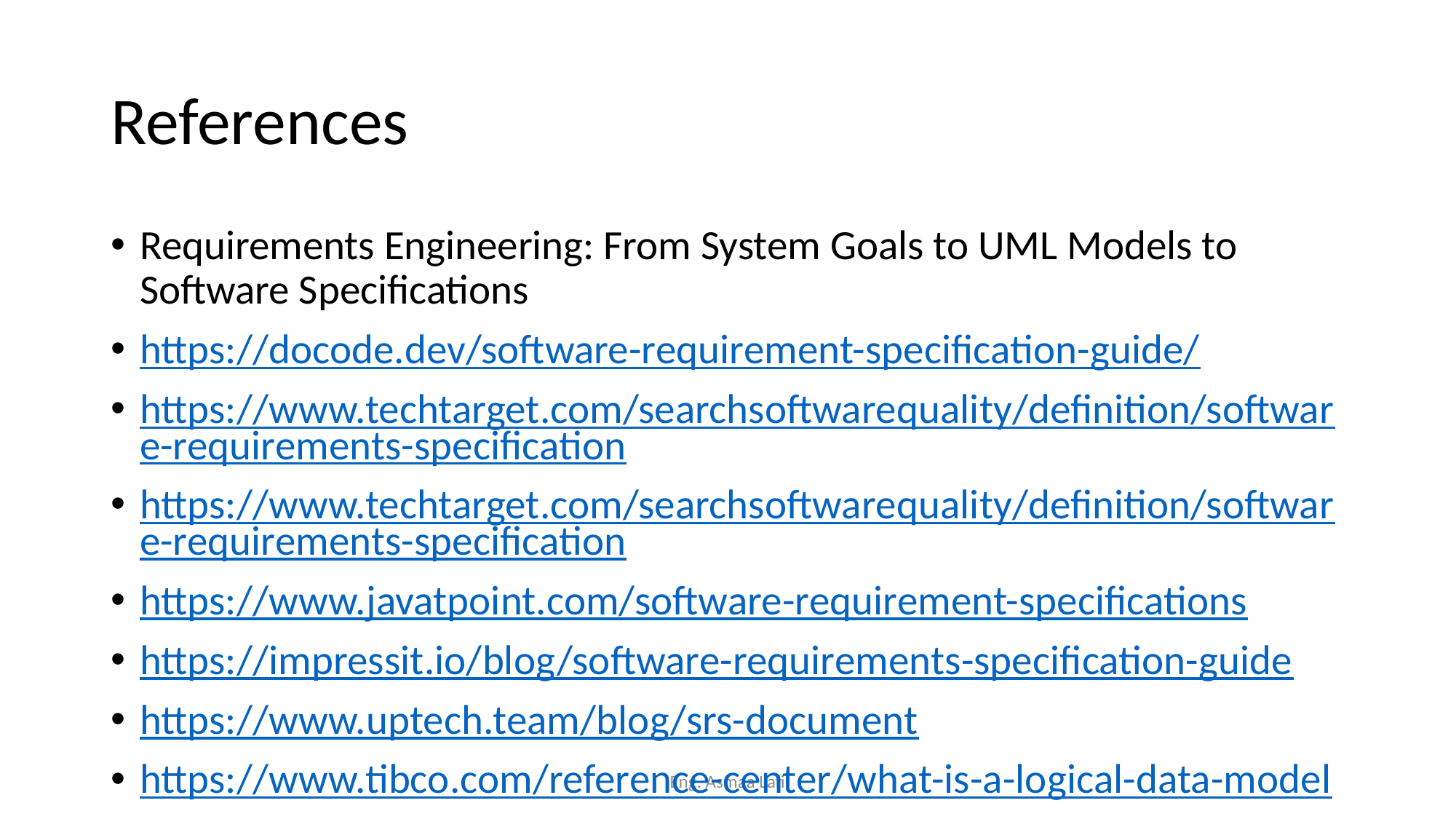

# References
Requirements Engineering: From System Goals to UML Models to Software Specifications
https://docode.dev/software-requirement-specification-guide/
https://www.techtarget.com/searchsoftwarequality/definition/software-requirements-specification
https://www.techtarget.com/searchsoftwarequality/definition/software-requirements-specification
https://www.javatpoint.com/software-requirement-specifications
https://impressit.io/blog/software-requirements-specification-guide
https://www.uptech.team/blog/srs-document
https://www.tibco.com/reference-center/what-is-a-logical-data-model

Eng. Asmaa Lafi